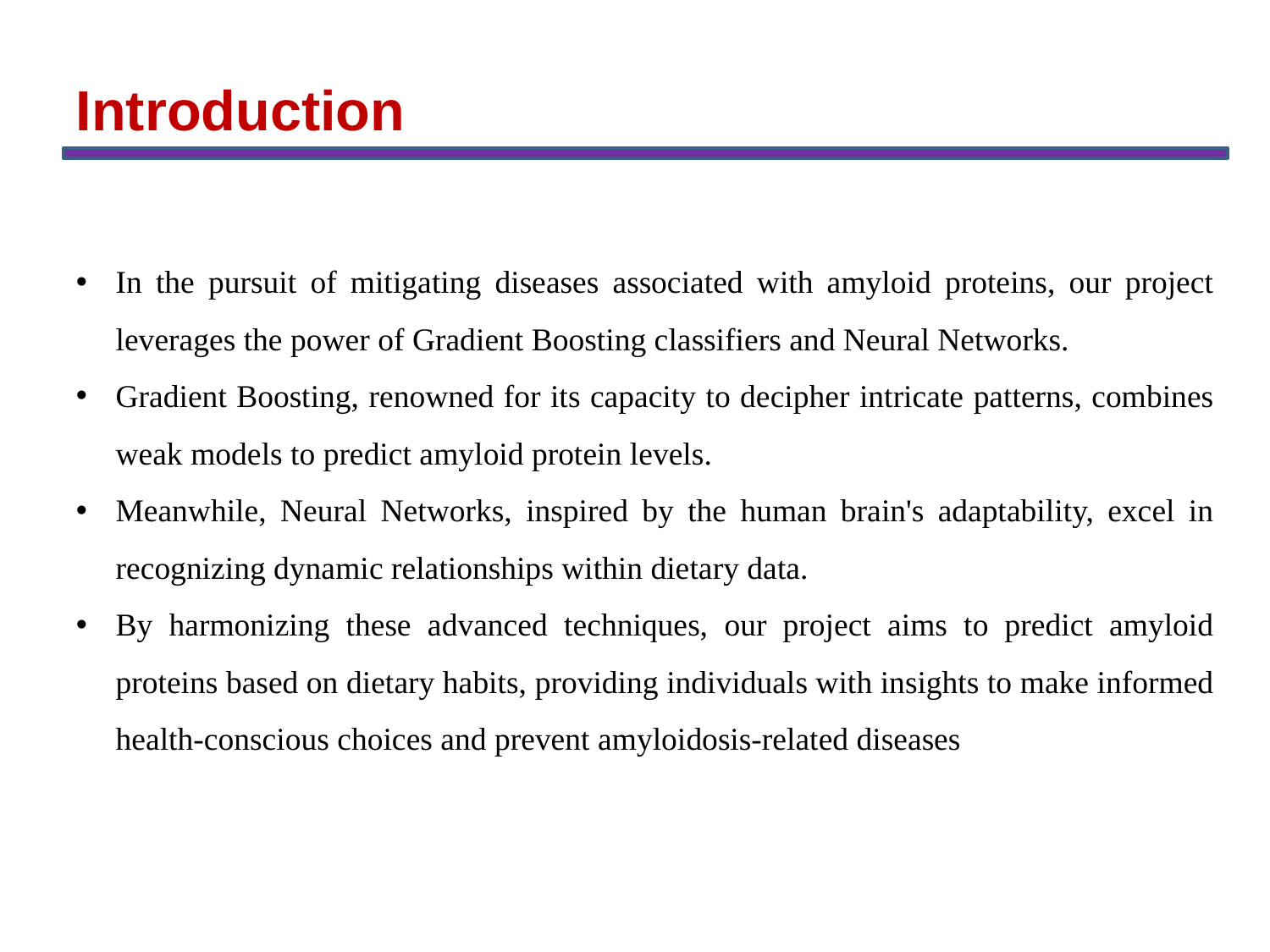

Introduction

In the pursuit of mitigating diseases associated with amyloid proteins, our project leverages the power of Gradient Boosting classifiers and Neural Networks.
Gradient Boosting, renowned for its capacity to decipher intricate patterns, combines weak models to predict amyloid protein levels.
Meanwhile, Neural Networks, inspired by the human brain's adaptability, excel in recognizing dynamic relationships within dietary data.
By harmonizing these advanced techniques, our project aims to predict amyloid proteins based on dietary habits, providing individuals with insights to make informed health-conscious choices and prevent amyloidosis-related diseases